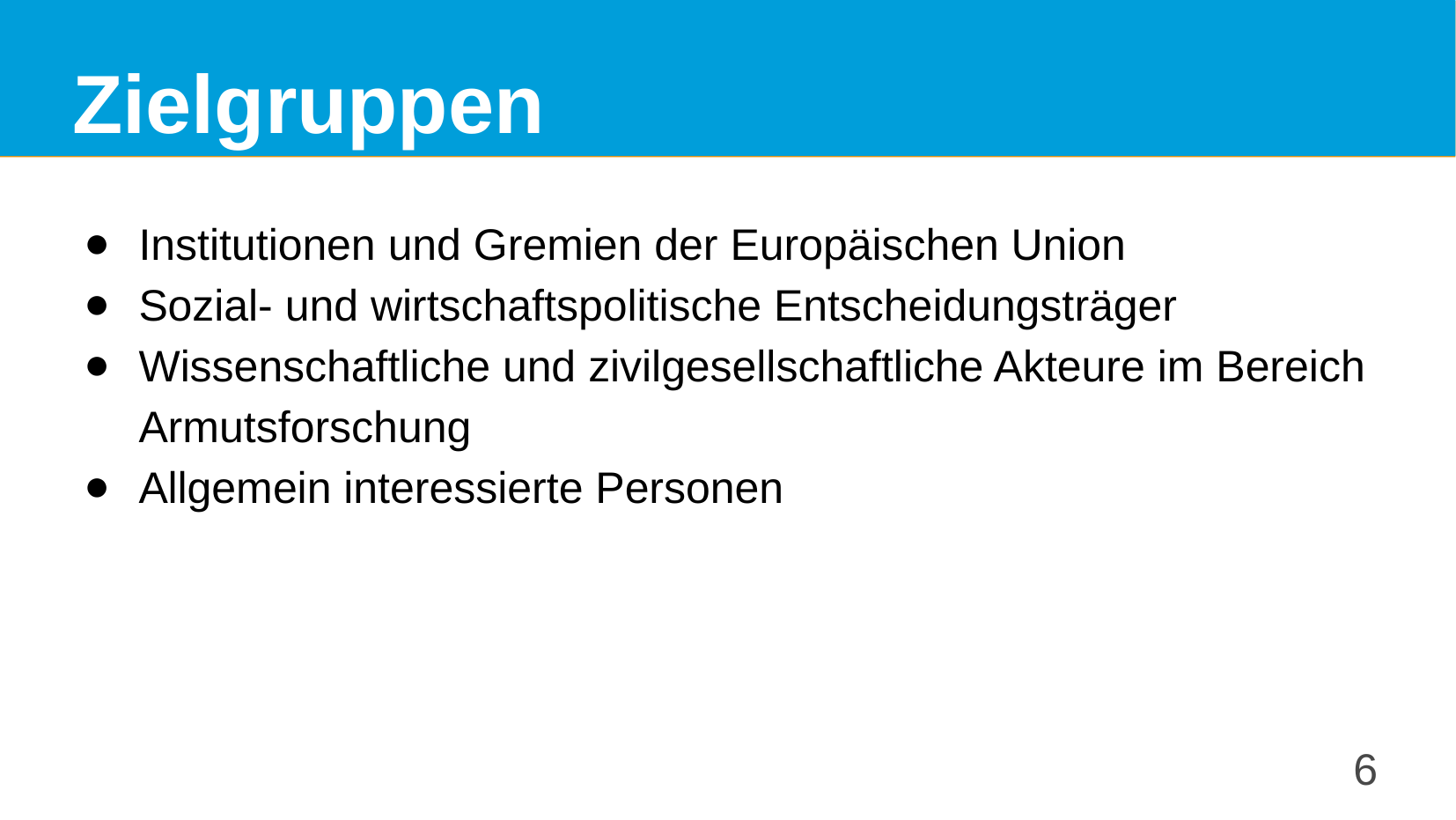

# Zielgruppen
Institutionen und Gremien der Europäischen Union
Sozial- und wirtschaftspolitische Entscheidungsträger
Wissenschaftliche und zivilgesellschaftliche Akteure im Bereich Armutsforschung
Allgemein interessierte Personen
6